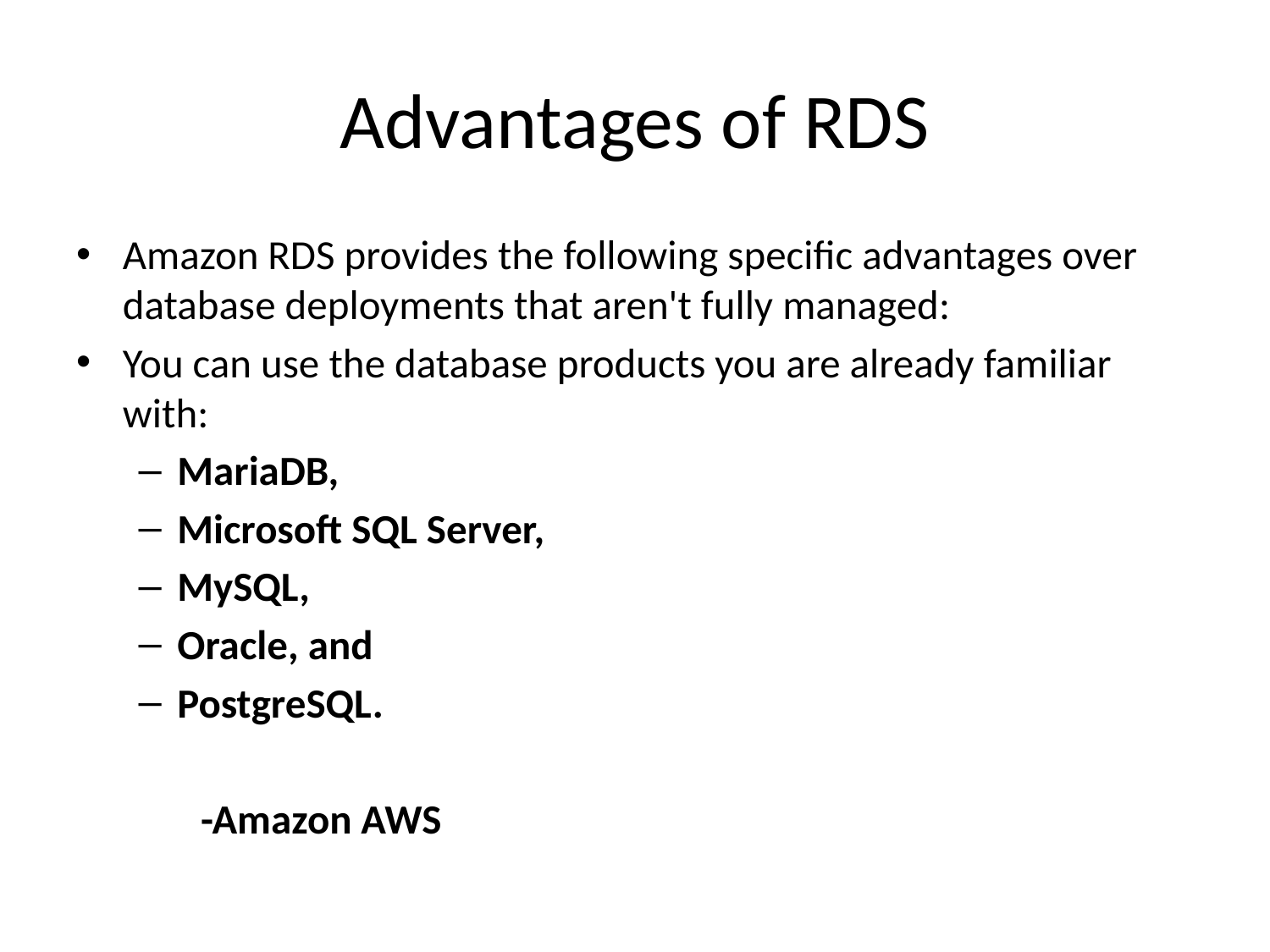

# Advantages of RDS
Amazon RDS provides the following specific advantages over database deployments that aren't fully managed:
You can use the database products you are already familiar with:
MariaDB,
Microsoft SQL Server,
MySQL,
Oracle, and
PostgreSQL.

						-Amazon AWS